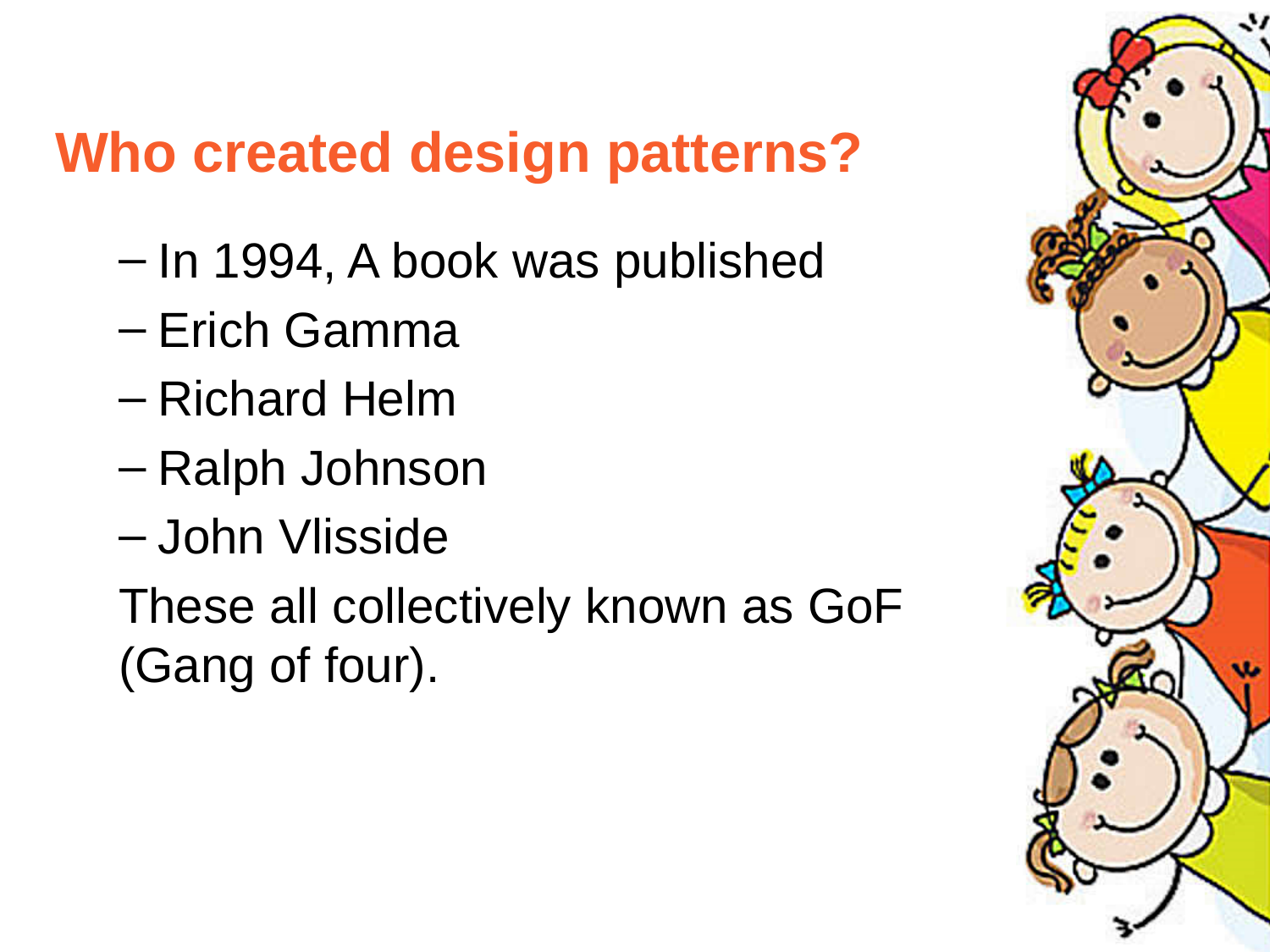

# Who created design patterns?
In 1994, A book was published
Erich Gamma
Richard Helm
Ralph Johnson
John Vlisside
These all collectively known as GoF (Gang of four).